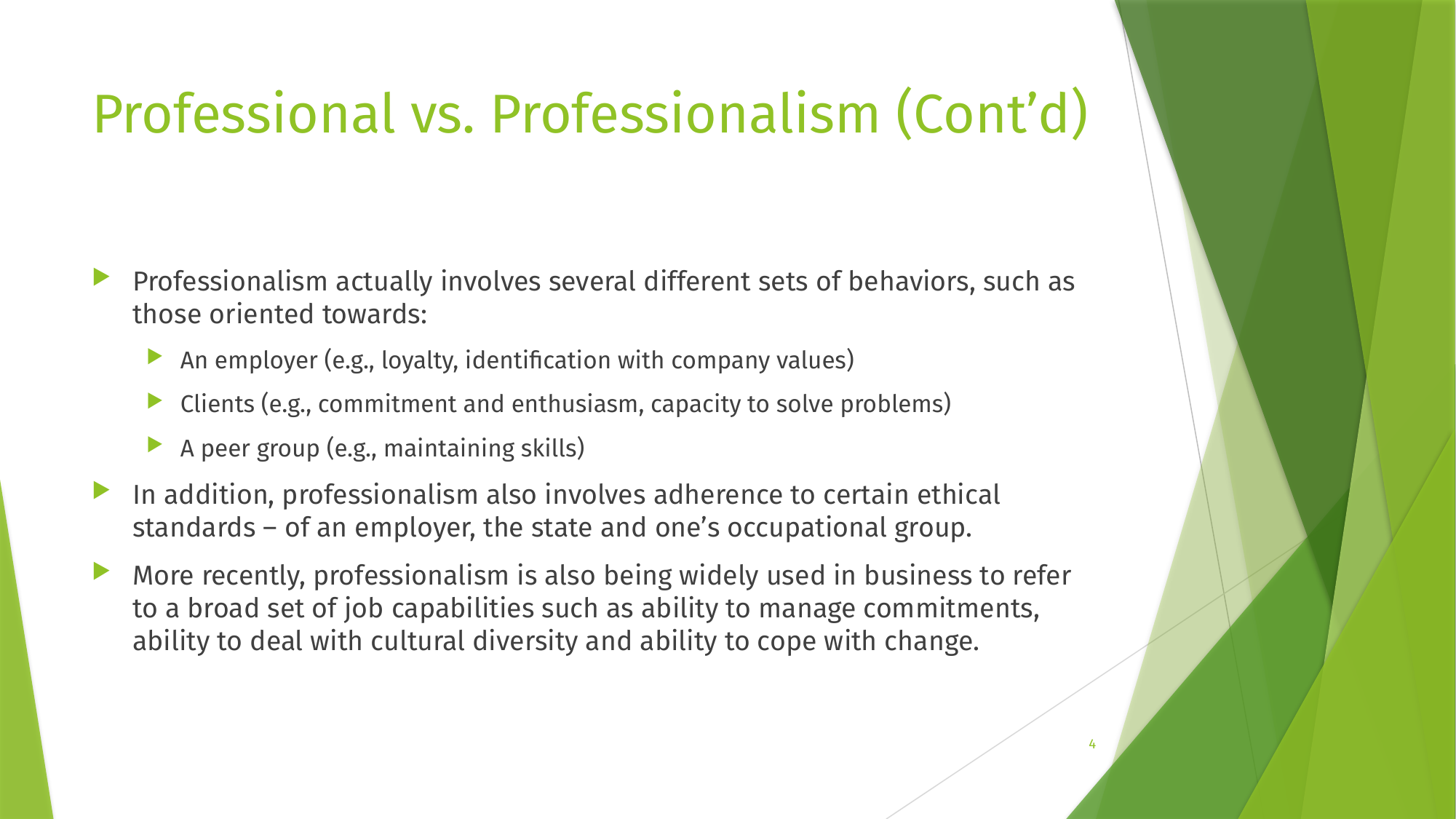

# Professional vs. Professionalism (Cont’d)
Professionalism actually involves several different sets of behaviors, such as those oriented towards:
An employer (e.g., loyalty, identification with company values)
Clients (e.g., commitment and enthusiasm, capacity to solve problems)
A peer group (e.g., maintaining skills)
In addition, professionalism also involves adherence to certain ethical standards – of an employer, the state and one’s occupational group.
More recently, professionalism is also being widely used in business to refer to a broad set of job capabilities such as ability to manage commitments, ability to deal with cultural diversity and ability to cope with change.
4